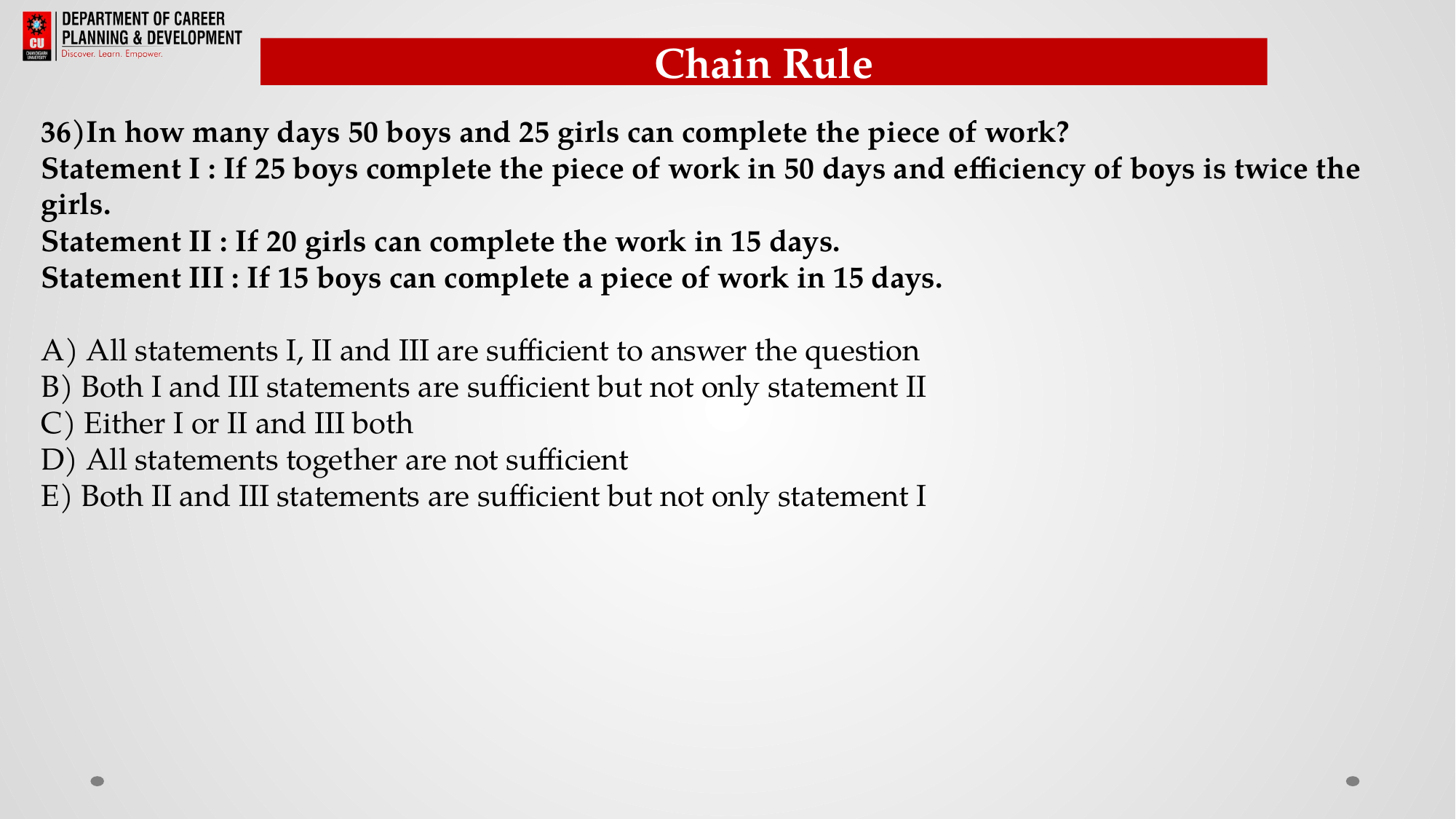

Chain Rule
36)In how many days 50 boys and 25 girls can complete the piece of work?
Statement I : If 25 boys complete the piece of work in 50 days and efficiency of boys is twice the girls.
Statement II : If 20 girls can complete the work in 15 days.
Statement III : If 15 boys can complete a piece of work in 15 days.

A) All statements I, II and III are sufficient to answer the question
B) Both I and III statements are sufficient but not only statement II
C) Either I or II and III both
D) All statements together are not sufficient
E) Both II and III statements are sufficient but not only statement I